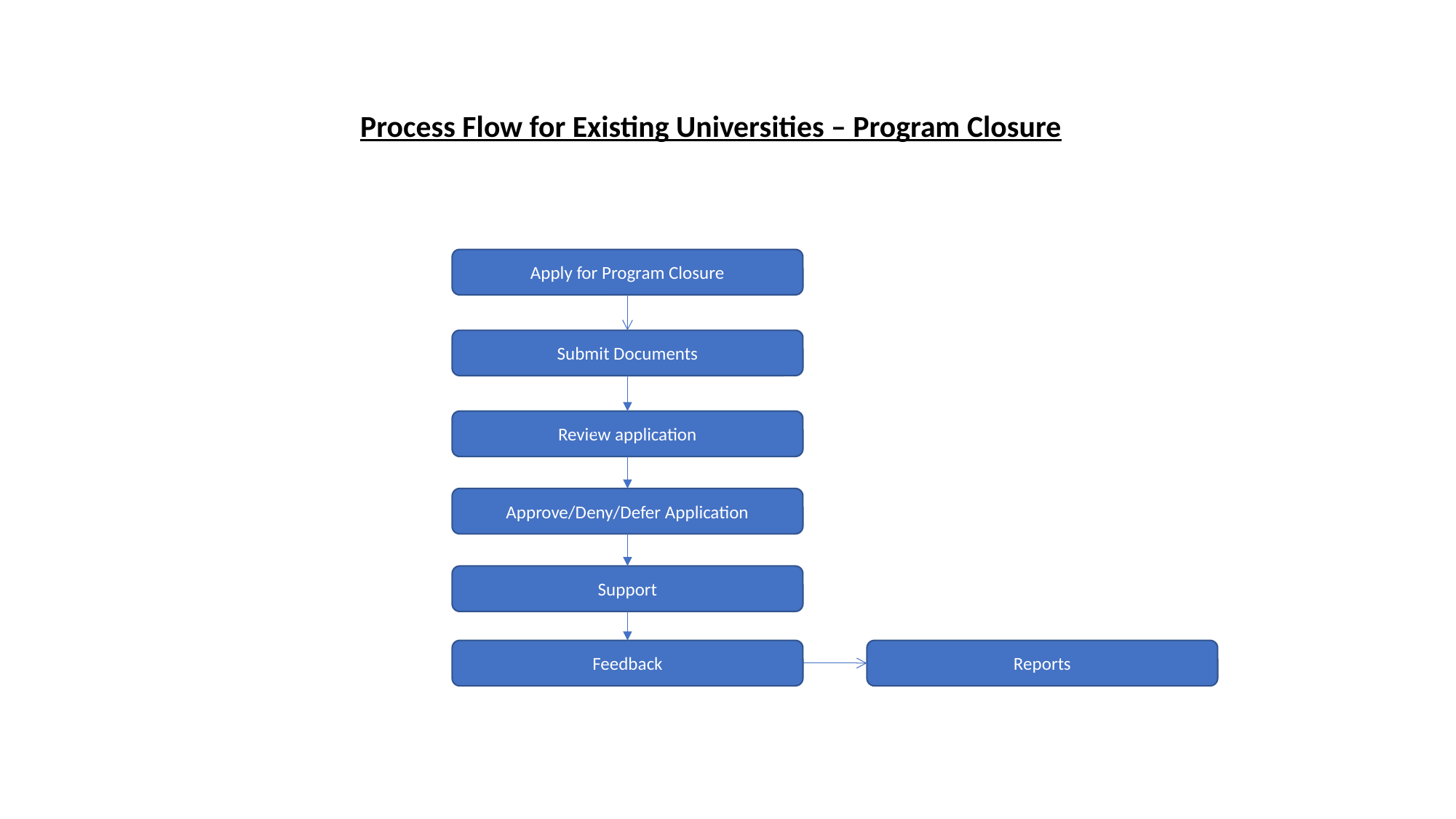

Process Flow for Existing Universities – Program Closure
Apply for Program Closure
Submit Documents
Review application
Approve/Deny/Defer Application
Support
Feedback
Reports